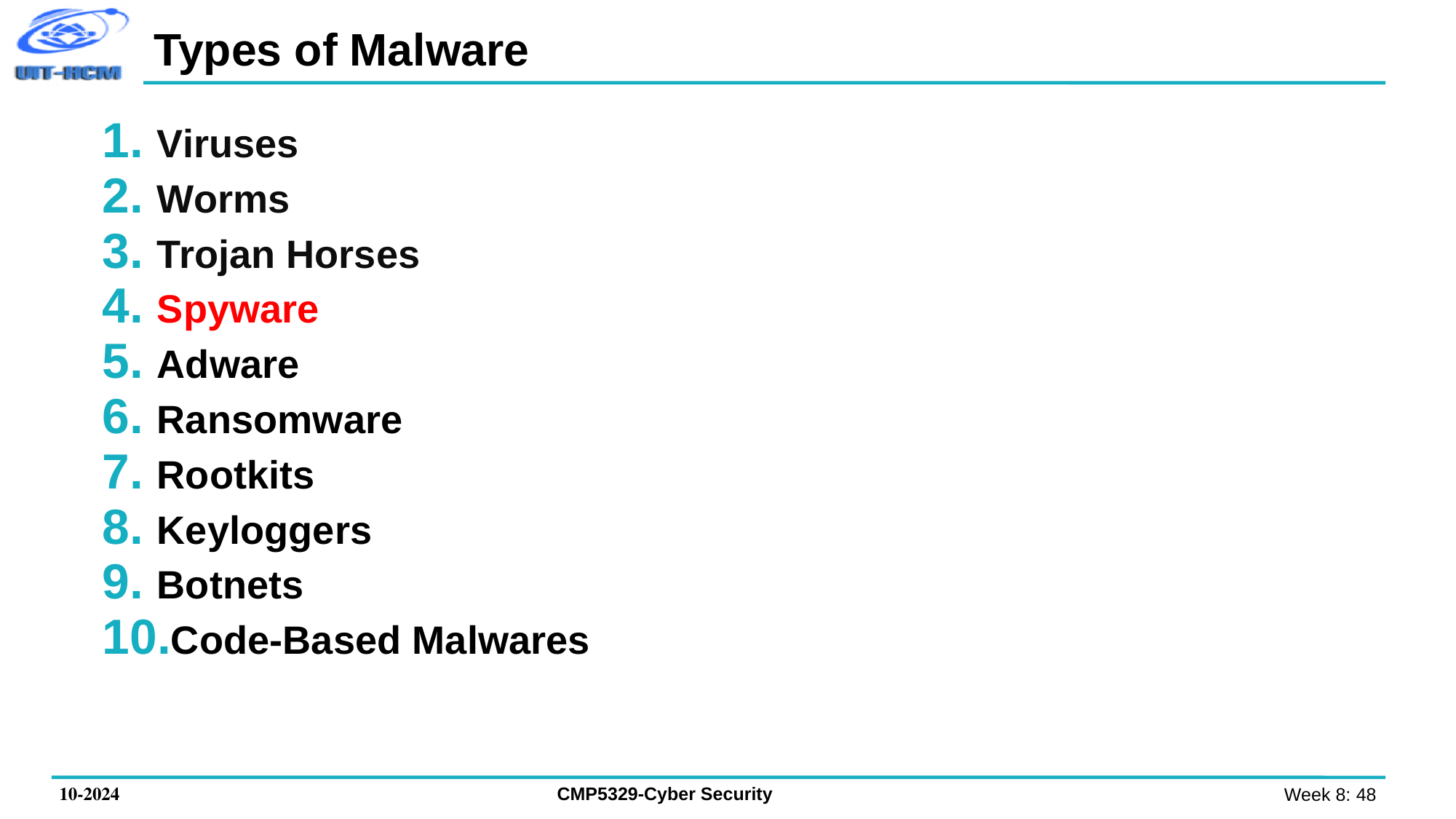

# Types of Malware
Viruses
Worms
Trojan Horses
Spyware
Adware
Ransomware
Rootkits
Keyloggers
Botnets
Code-Based Malwares